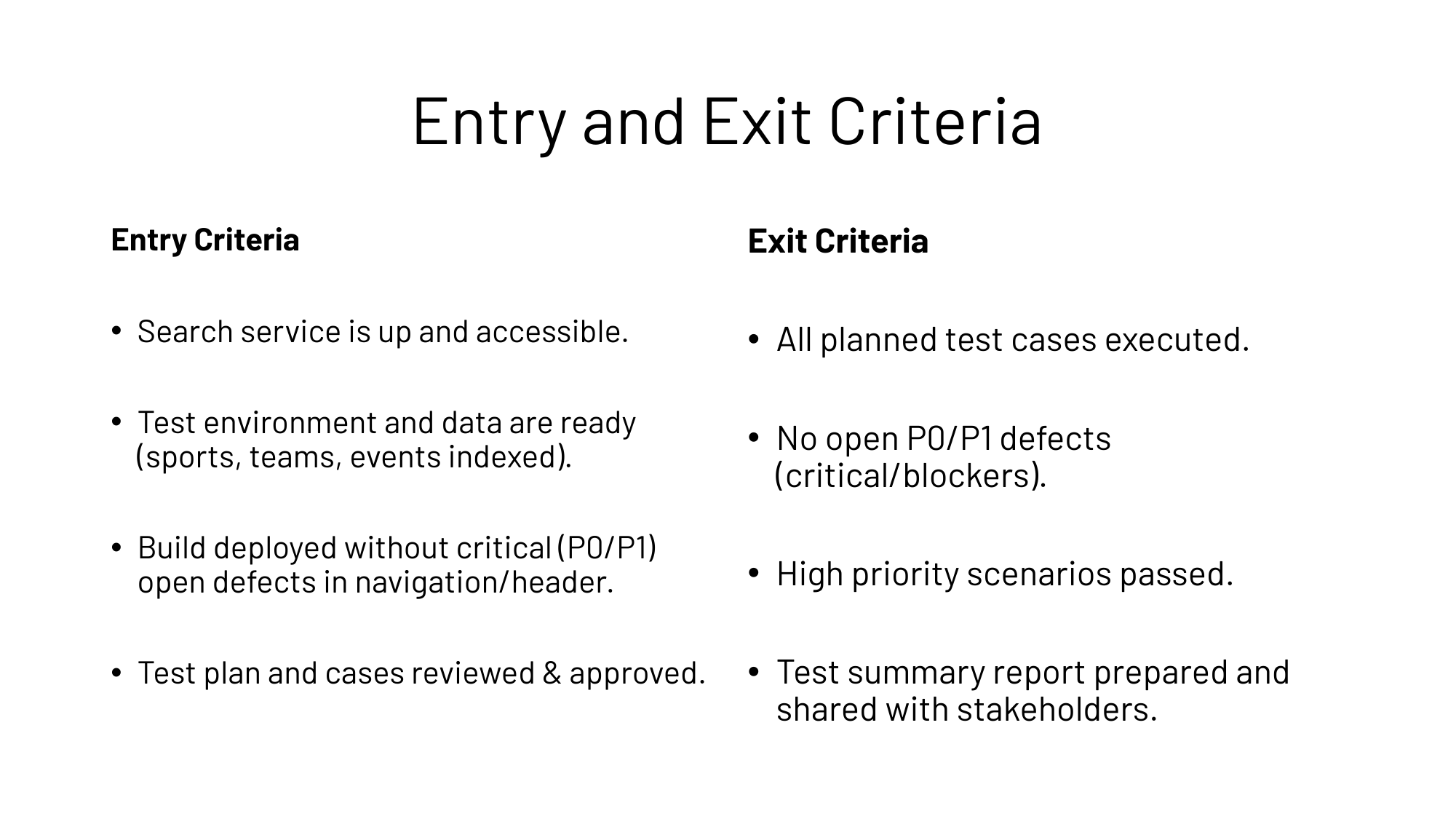

# Entry and Exit Criteria
Entry Criteria

Search service is up and accessible.

Test environment and data are ready (sports, teams, events indexed).

Build deployed without critical (P0/P1) open defects in navigation/header.

Test plan and cases reviewed & approved.
Exit Criteria

All planned test cases executed.

No open P0/P1 defects (critical/blockers).

High priority scenarios passed.

Test summary report prepared and shared with stakeholders.